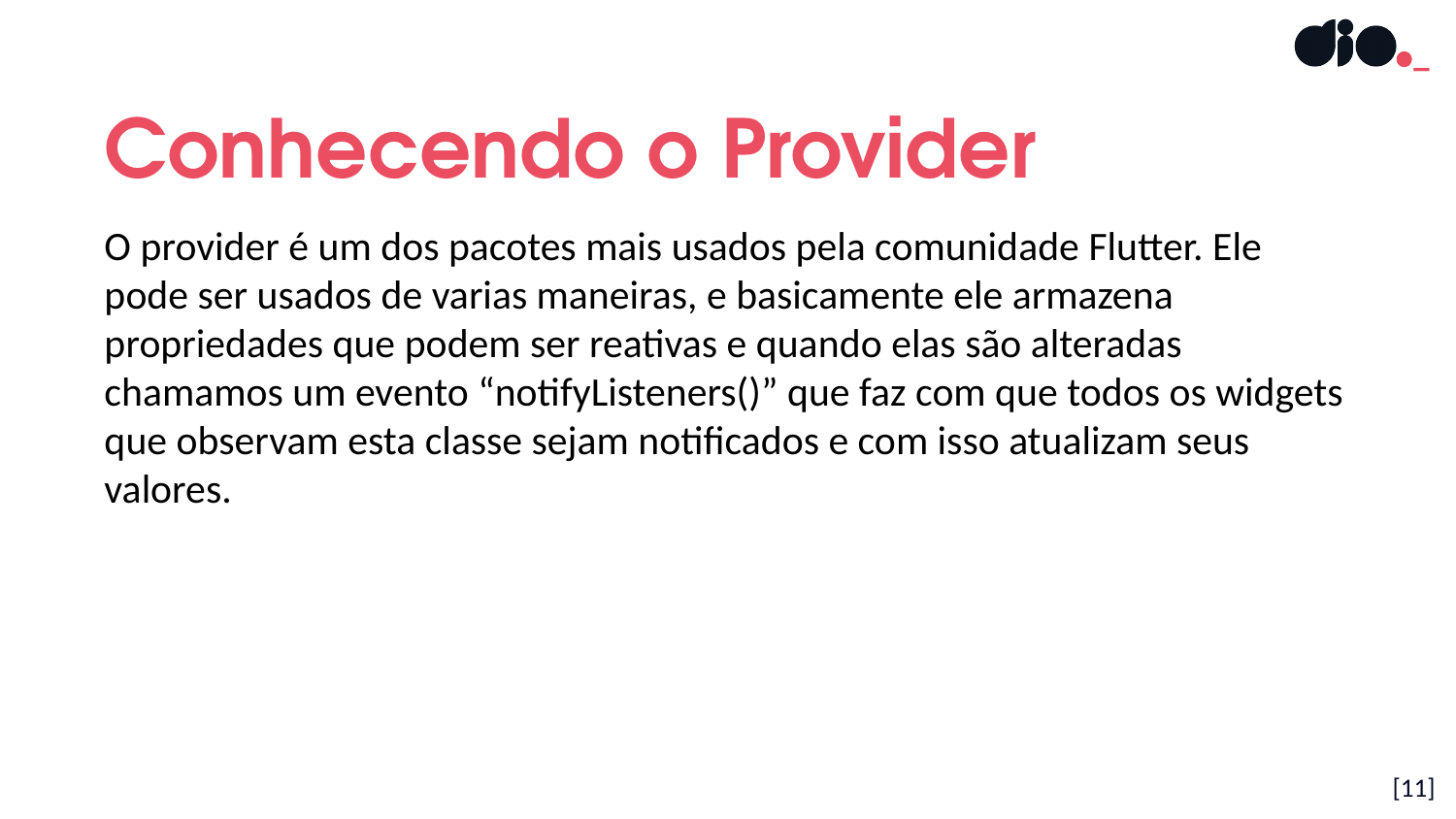

Conhecendo o Provider
O provider é um dos pacotes mais usados pela comunidade Flutter. Ele pode ser usados de varias maneiras, e basicamente ele armazena propriedades que podem ser reativas e quando elas são alteradas chamamos um evento “notifyListeners()” que faz com que todos os widgets que observam esta classe sejam notificados e com isso atualizam seus valores.

[11]